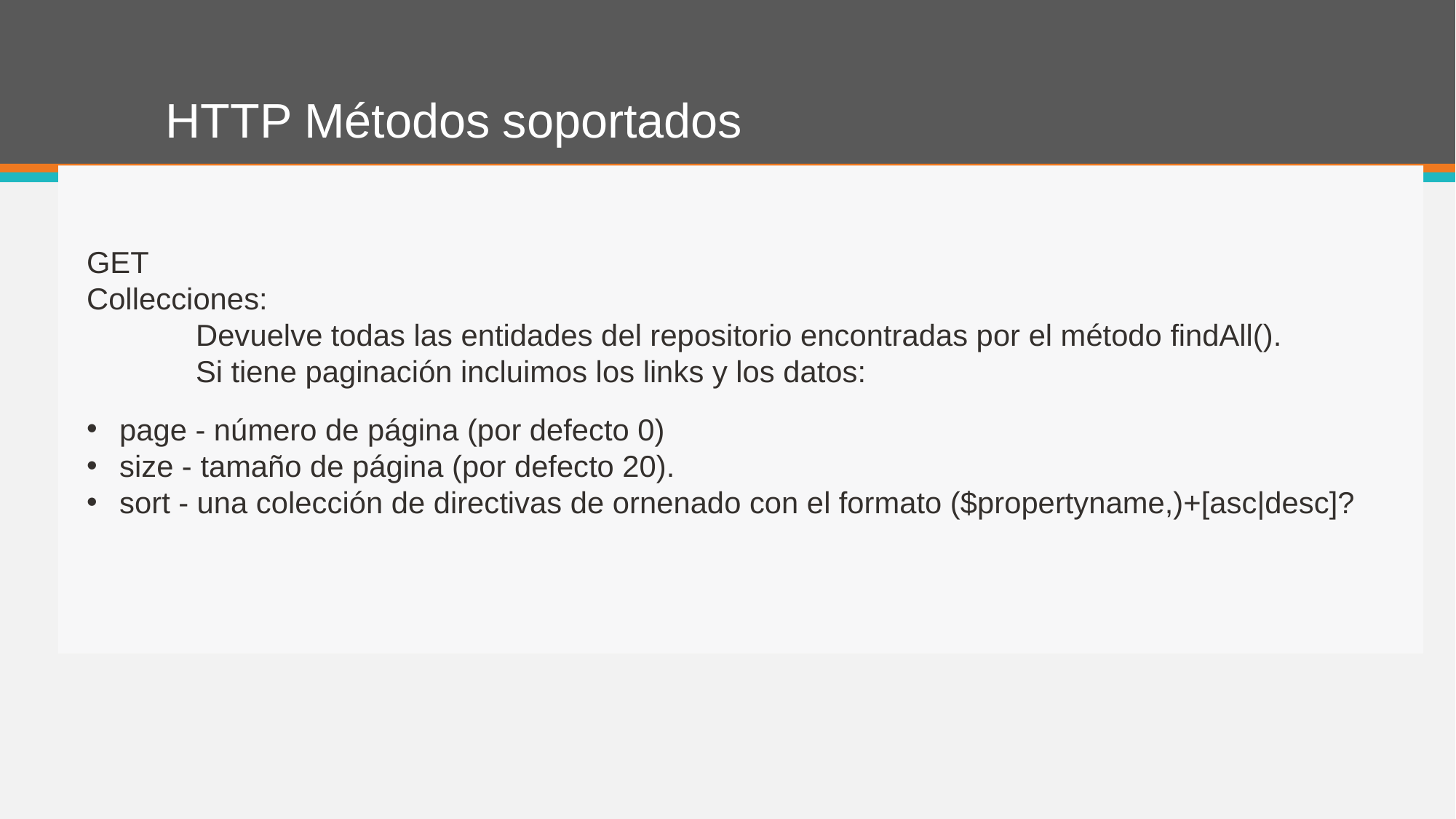

# HTTP Métodos soportados
GET
Collecciones:
	Devuelve todas las entidades del repositorio encontradas por el método findAll().
	Si tiene paginación incluimos los links y los datos:

page - número de página (por defecto 0)
size - tamaño de página (por defecto 20).
sort - una colección de directivas de ornenado con el formato ($propertyname,)+[asc|desc]?